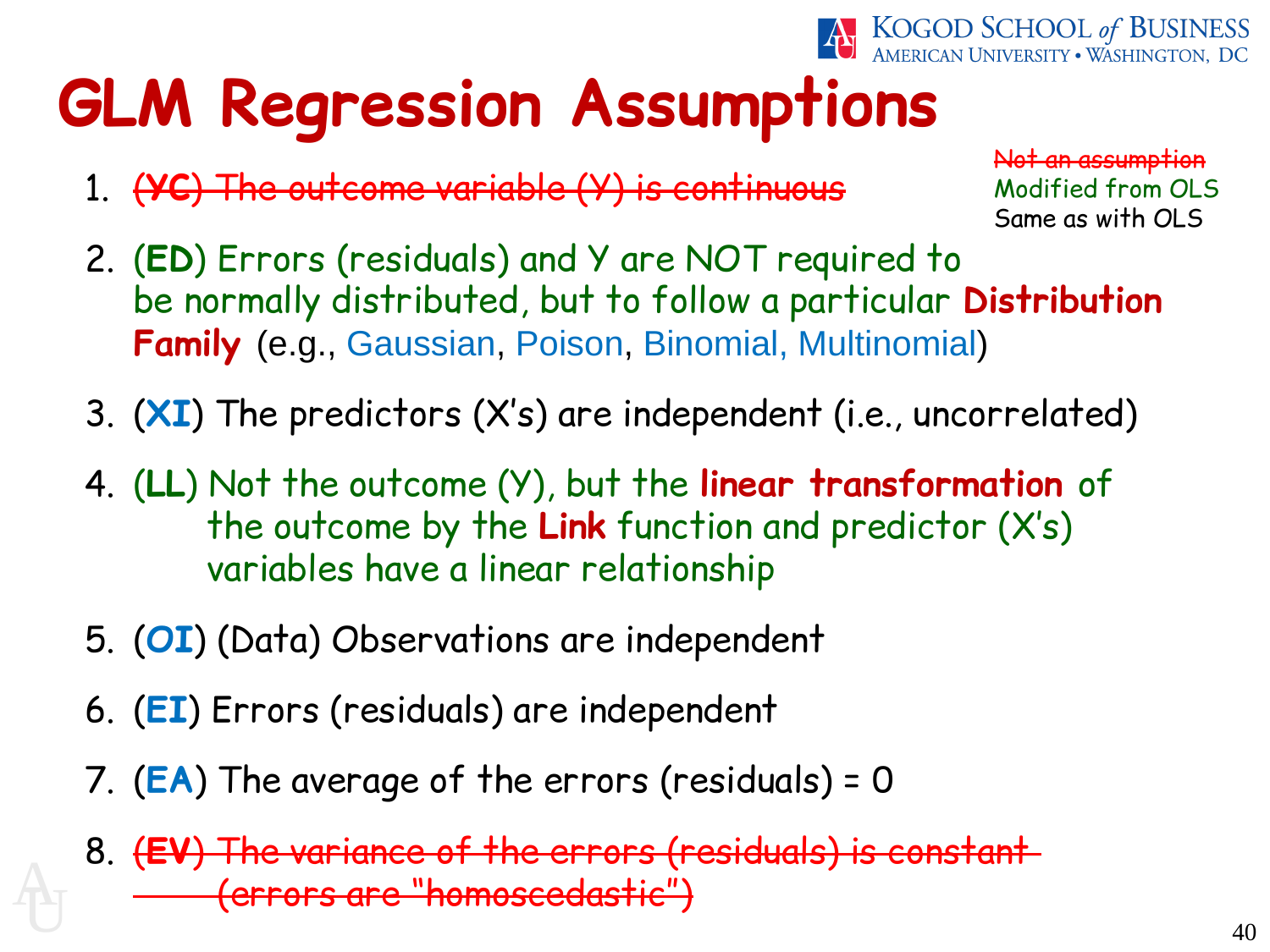

GLM Regression Assumptions
Not an assumption
Modified from OLS
Same as with OLS
(YC) The outcome variable (Y) is continuous
(ED) Errors (residuals) and Y are NOT required to
be normally distributed, but to follow a particular Distribution Family (e.g., Gaussian, Poison, Binomial, Multinomial)
(XI) The predictors (X’s) are independent (i.e., uncorrelated)
(LL) Not the outcome (Y), but the linear transformation of
       the outcome by the Link function and predictor (X’s)
       variables have a linear relationship
(OI) (Data) Observations are independent
(EI) Errors (residuals) are independent
(EA) The average of the errors (residuals) = 0
(EV) The variance of the errors (residuals) is constant
        (errors are “homoscedastic”)

40